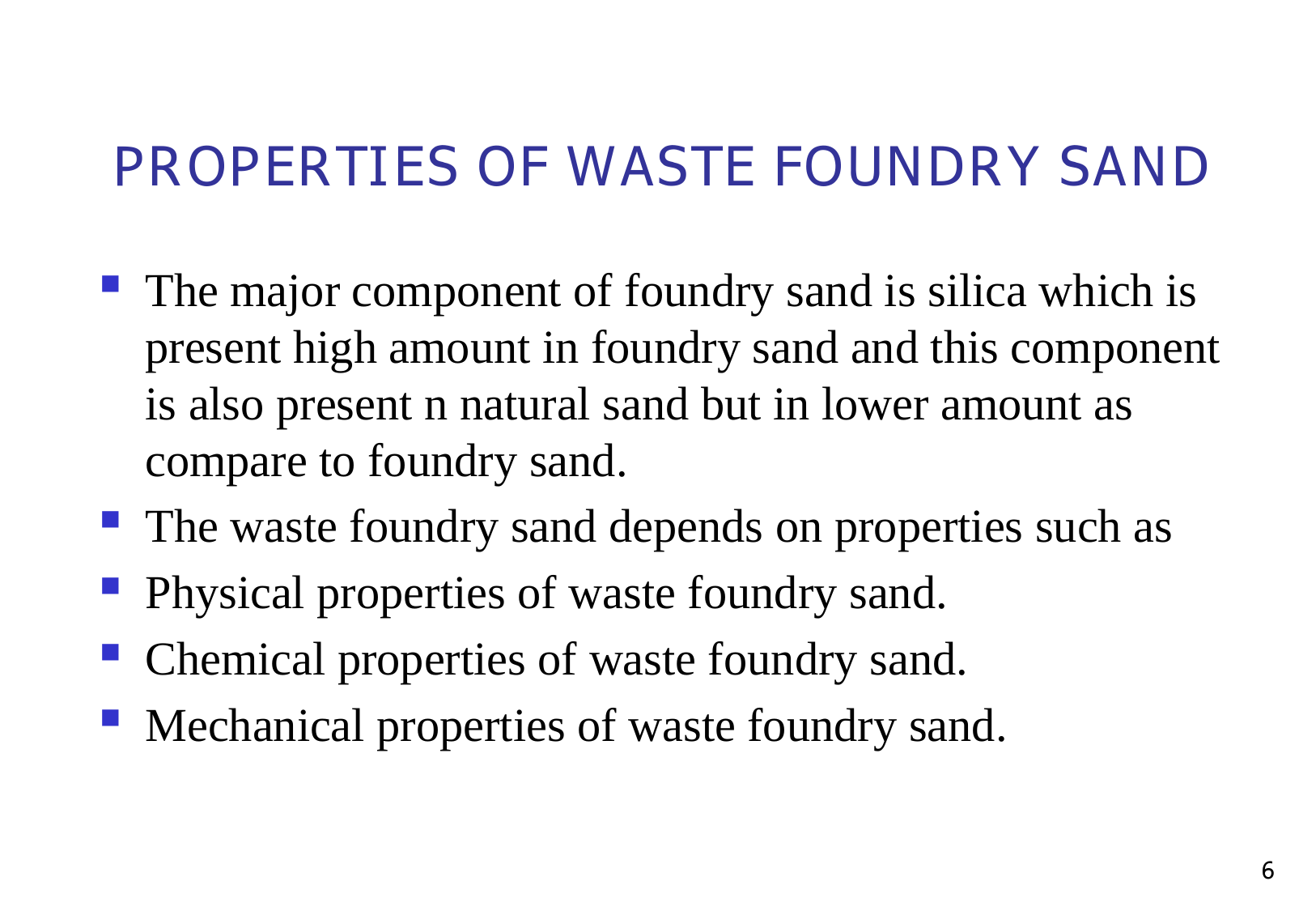

# PROPERTIES OF WASTE FOUNDRY SAND
The major component of foundry sand is silica which is present high amount in foundry sand and this component is also present n natural sand but in lower amount as compare to foundry sand.
The waste foundry sand depends on properties such as
Physical properties of waste foundry sand.
Chemical properties of waste foundry sand.
Mechanical properties of waste foundry sand.

6